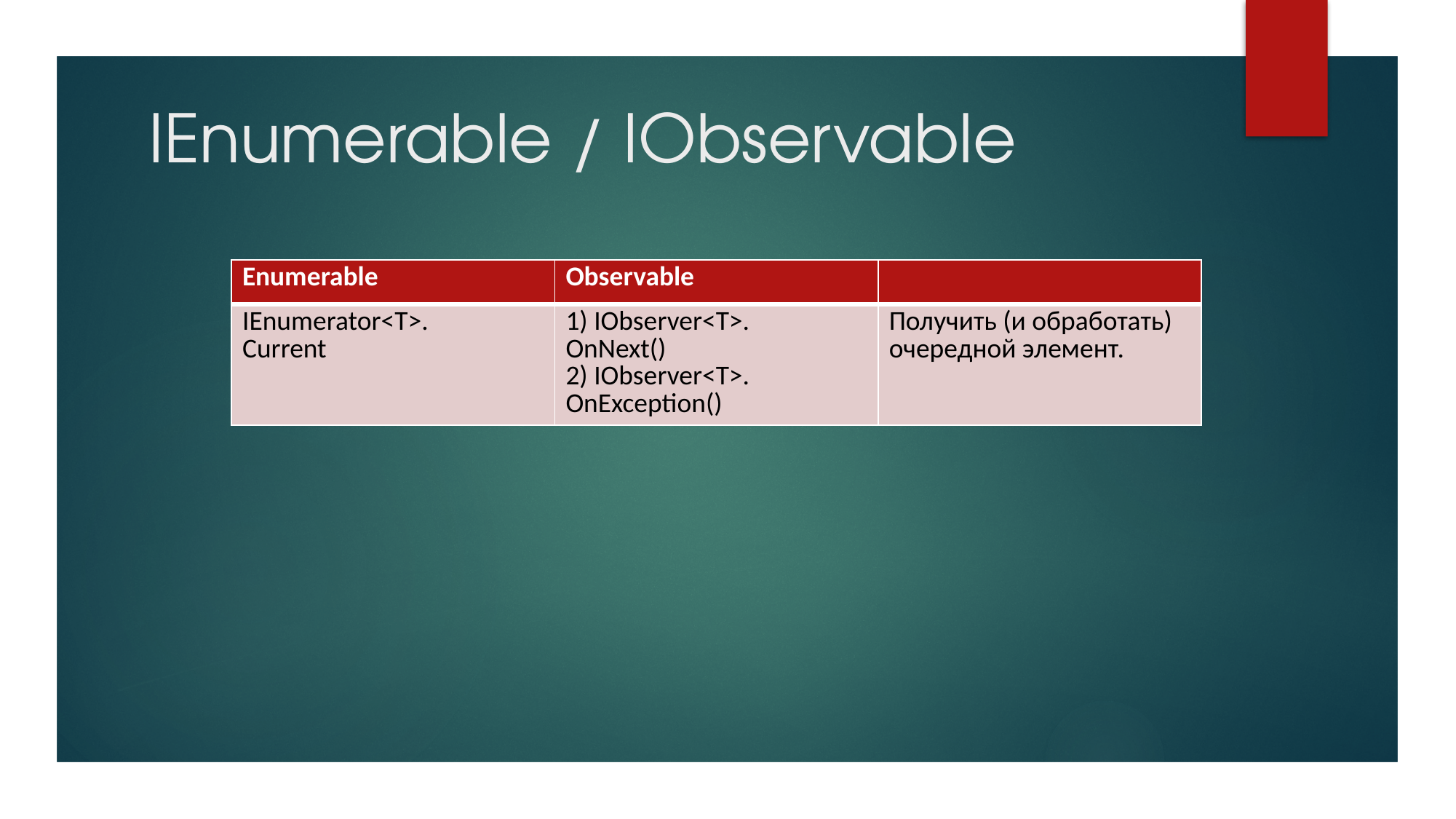

# IEnumerable / IObservable
| Enumerable | Observable |  |
| --- | --- | --- |
| IEnumerator<T>. Current | 1) IObserver<T>. OnNext() 2) IObserver<T>. OnException() | Получить (и обработать) очередной элемент. |